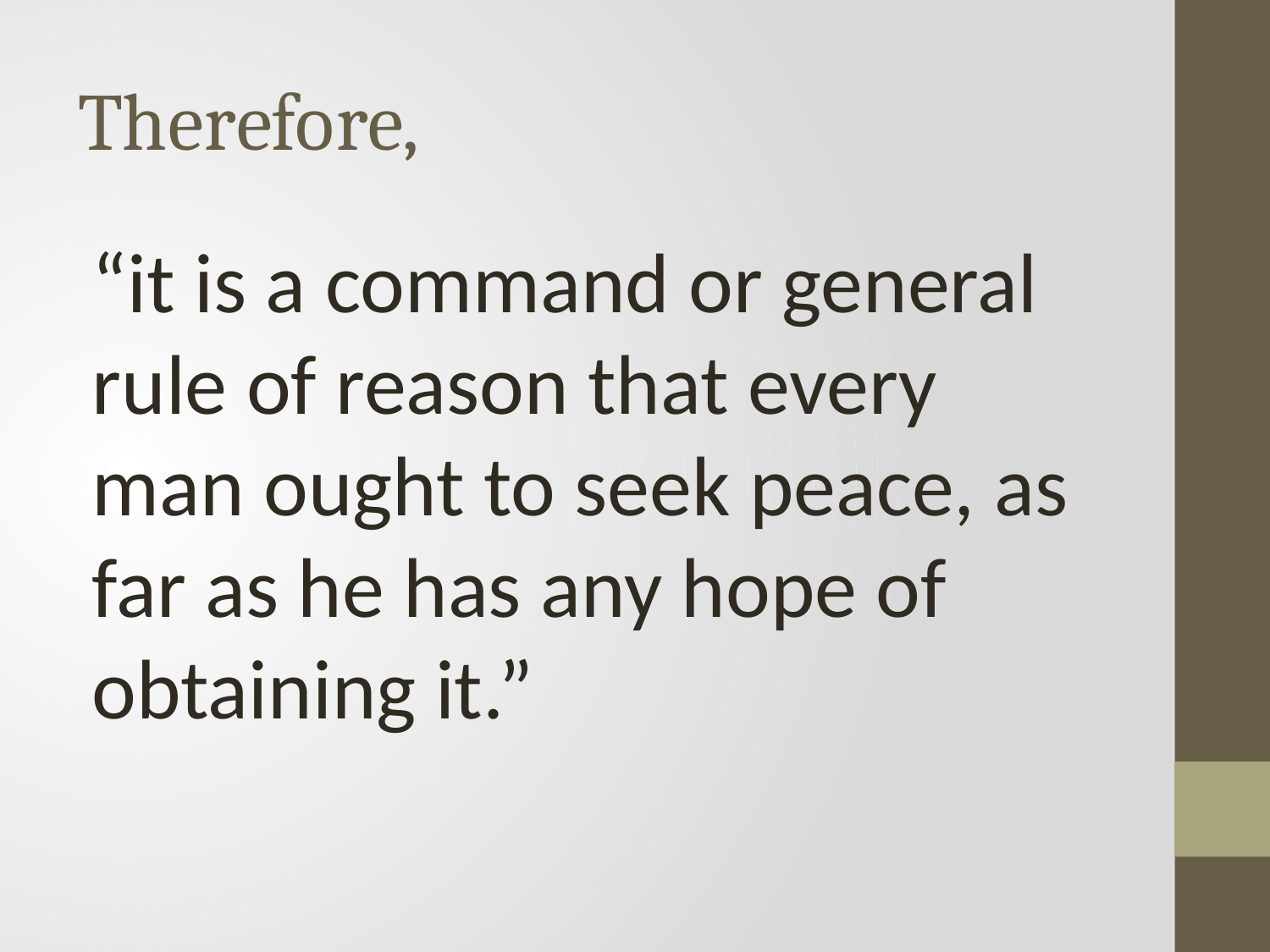

# Therefore,
“it is a command or general rule of reason that every man ought to seek peace, as far as he has any hope of obtaining it.”